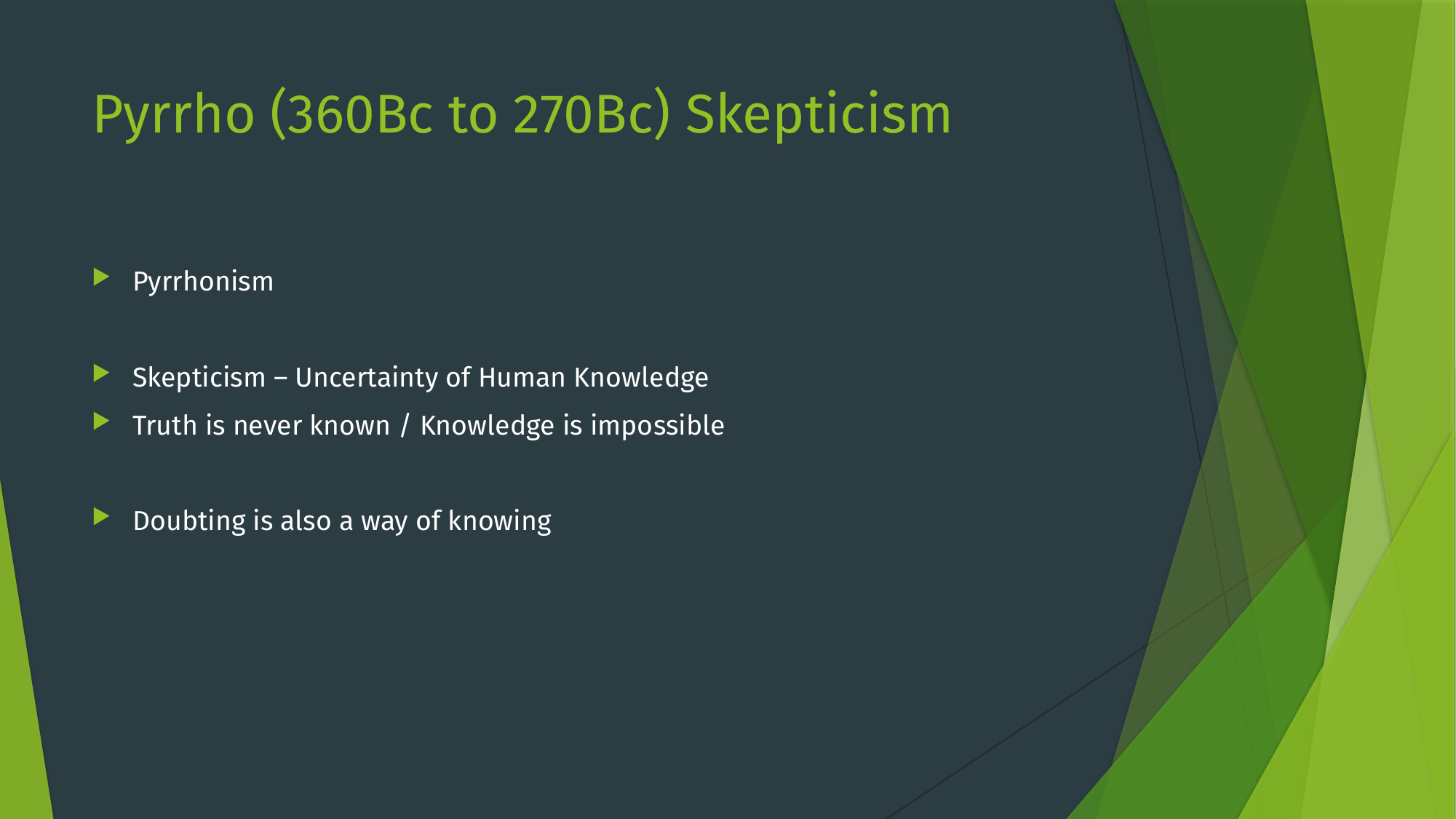

# Pyrrho (360Bc to 270Bc) Skepticism
Pyrrhonism

Skepticism – Uncertainty of Human Knowledge
Truth is never known / Knowledge is impossible

Doubting is also a way of knowing